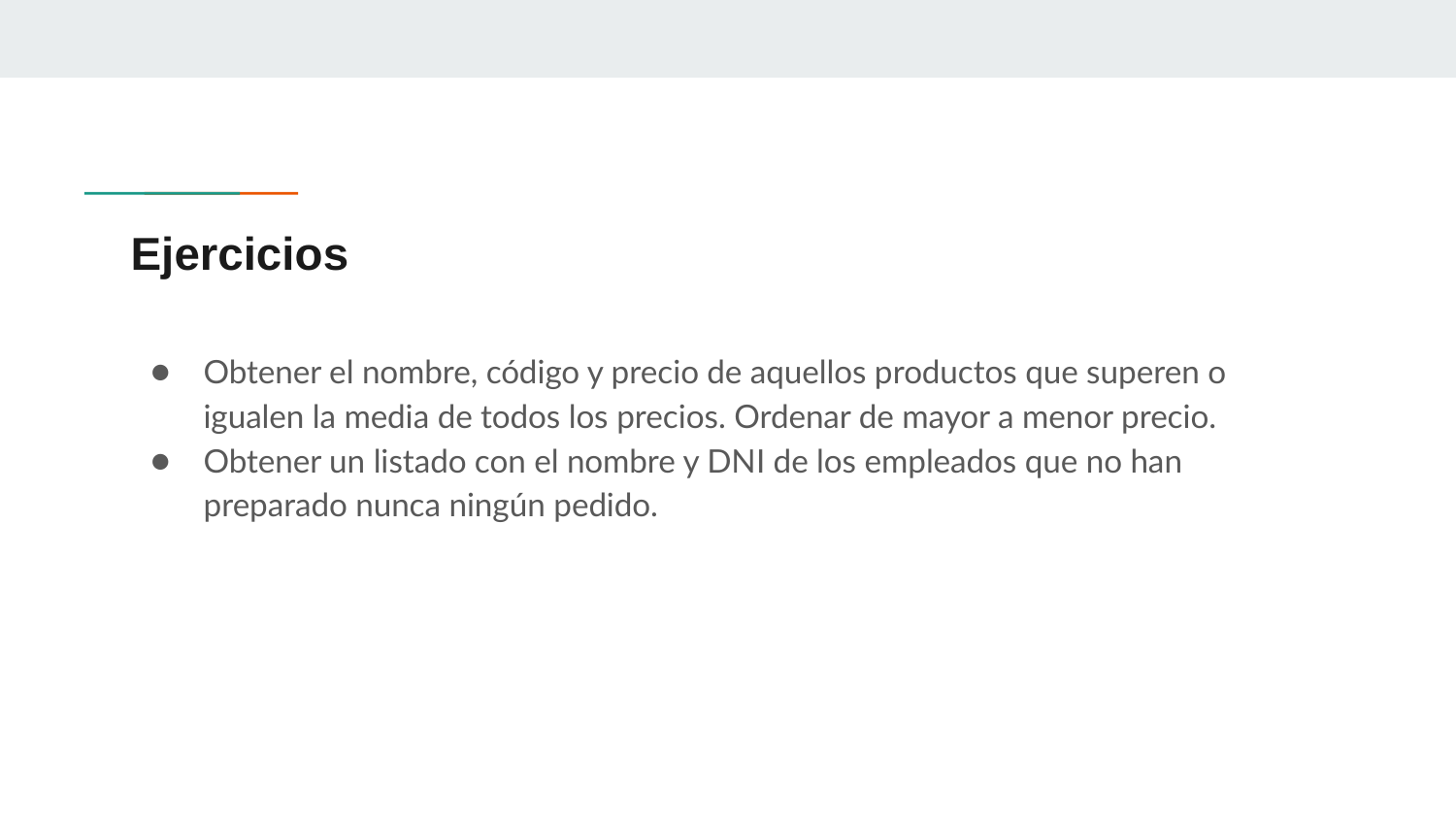

# Ejercicios
Obtener el nombre, código y precio de aquellos productos que superen o igualen la media de todos los precios. Ordenar de mayor a menor precio.
Obtener un listado con el nombre y DNI de los empleados que no han preparado nunca ningún pedido.